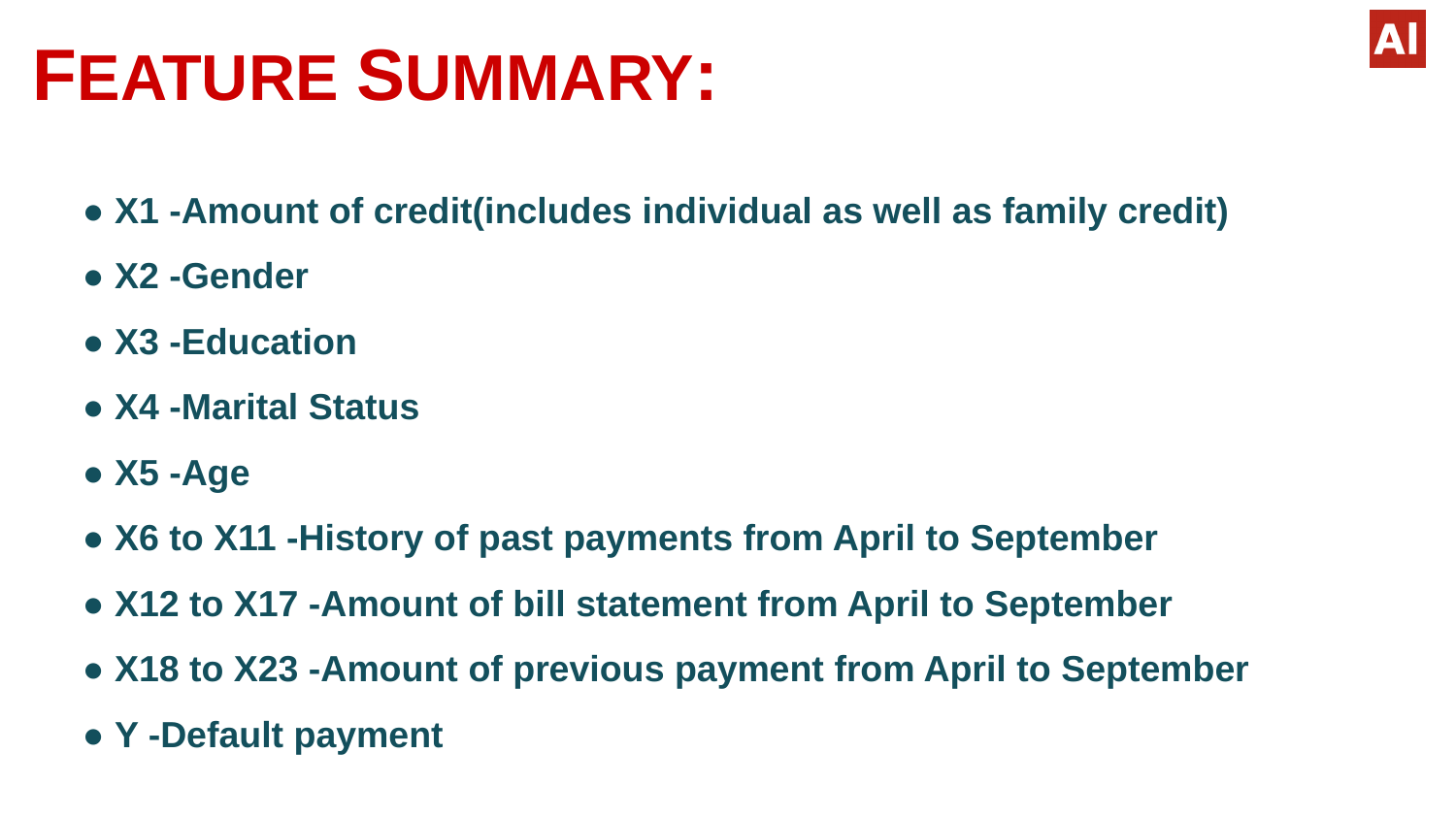

# FEATURE SUMMARY:
● X1 -Amount of credit(includes individual as well as family credit)
● X2 -Gender
● X3 -Education
● X4 -Marital Status
● X5 -Age
● X6 to X11 -History of past payments from April to September
● X12 to X17 -Amount of bill statement from April to September
● X18 to X23 -Amount of previous payment from April to September
● Y -Default payment